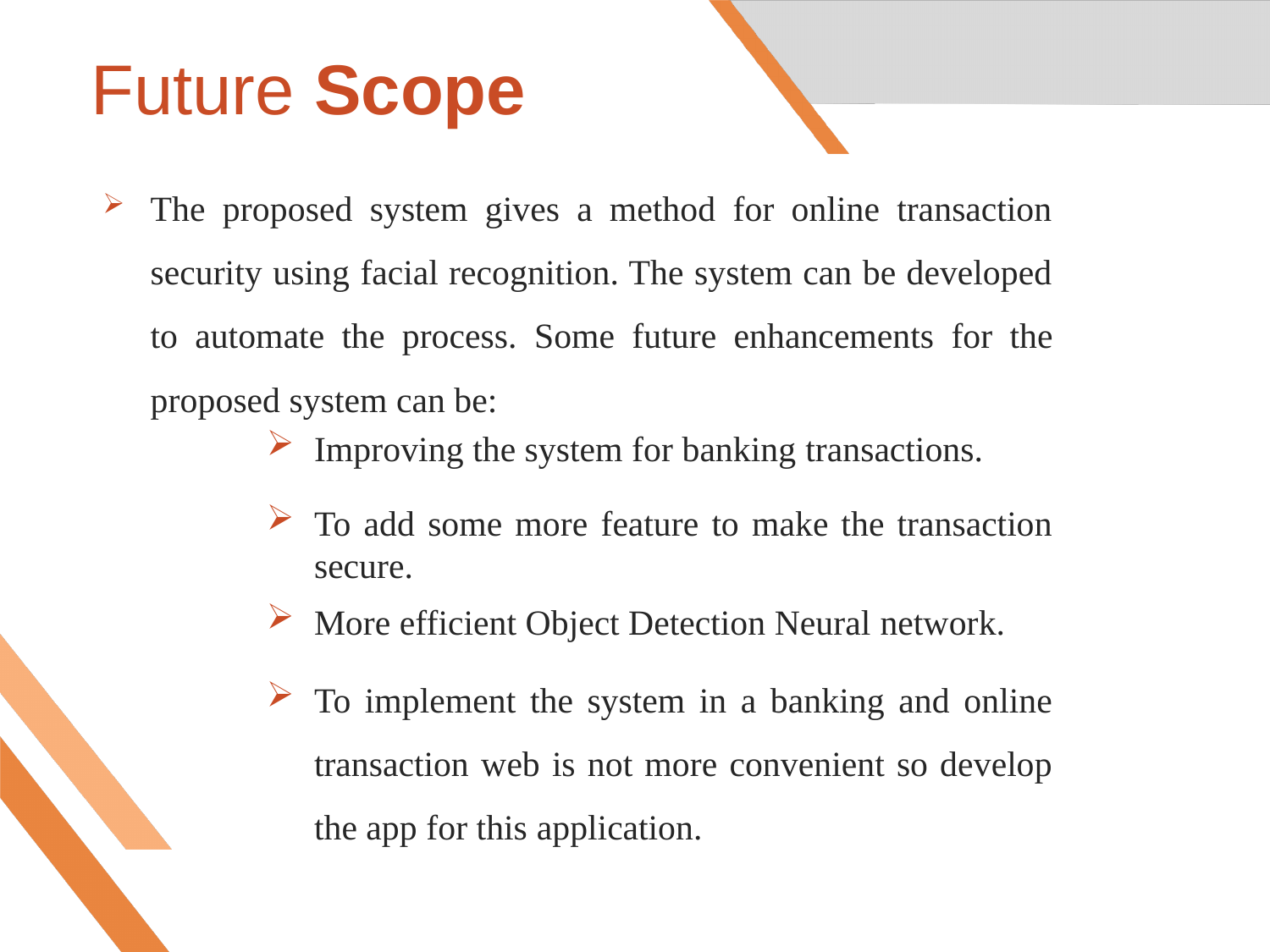

# Future Scope
The proposed system gives a method for online transaction security using facial recognition. The system can be developed to automate the process. Some future enhancements for the proposed system can be:
Improving the system for banking transactions.
To add some more feature to make the transaction secure.
More efficient Object Detection Neural network.
To implement the system in a banking and online transaction web is not more convenient so develop the app for this application.